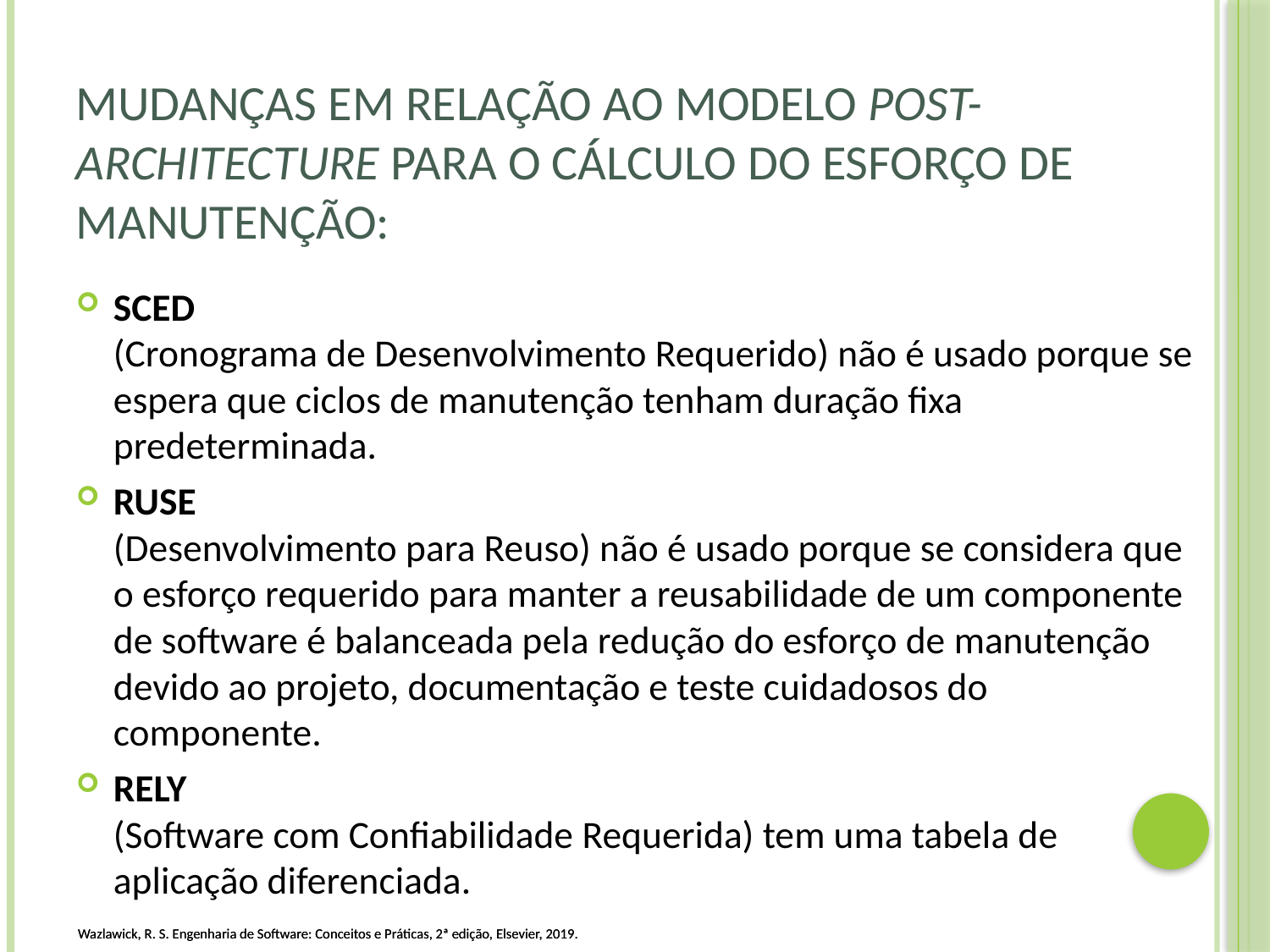

# Mudanças em relação ao modelo post-architecture para o cálculo do esforço de manutenção:
SCED
(Cronograma de Desenvolvimento Requerido) não é usado porque se espera que ciclos de manutenção tenham duração fixa predeterminada.
RUSE
(Desenvolvimento para Reuso) não é usado porque se considera que o esforço requerido para manter a reusabilidade de um componente de software é balanceada pela redução do esforço de manutenção devido ao projeto, documentação e teste cuidadosos do componente.
RELY
(Software com Confiabilidade Requerida) tem uma tabela de aplicação diferenciada.